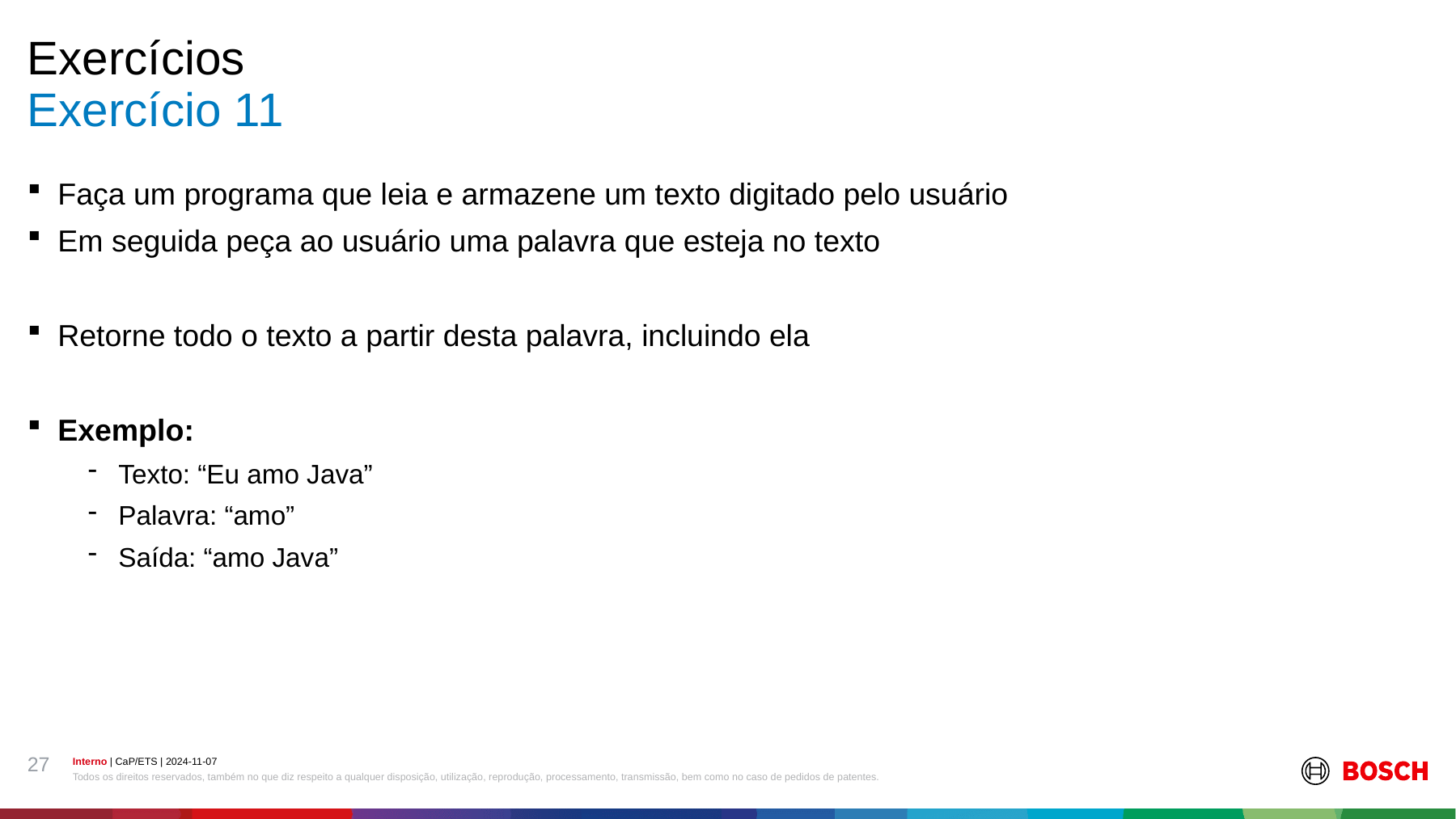

Exercícios
# Exercício 11
Faça um programa que leia e armazene um texto digitado pelo usuário
Em seguida peça ao usuário uma palavra que esteja no texto

Retorne todo o texto a partir desta palavra, incluindo ela

Exemplo:
Texto: “Eu amo Java”
Palavra: “amo”
Saída: “amo Java”
27